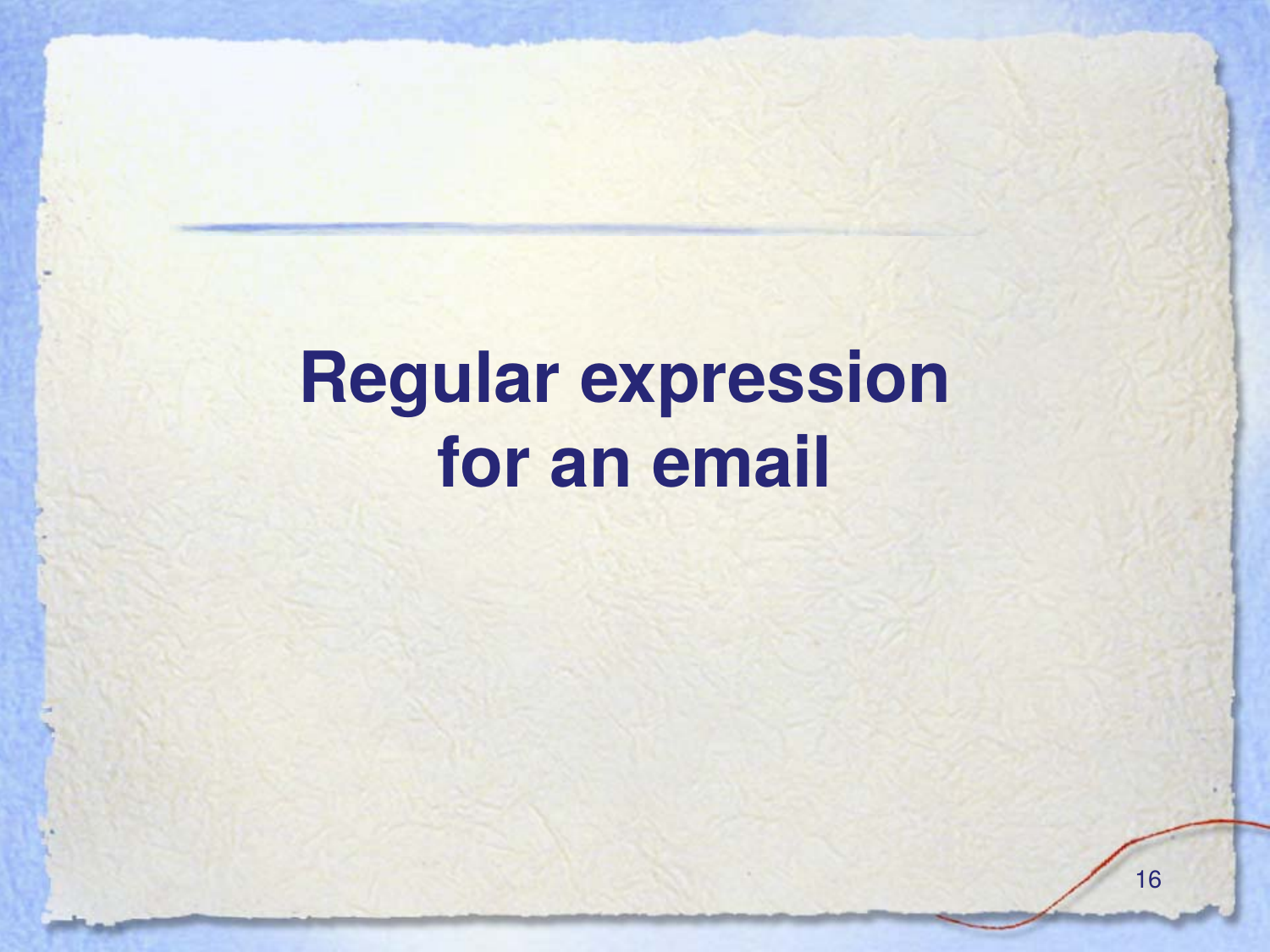

# Regular expression for an email
16